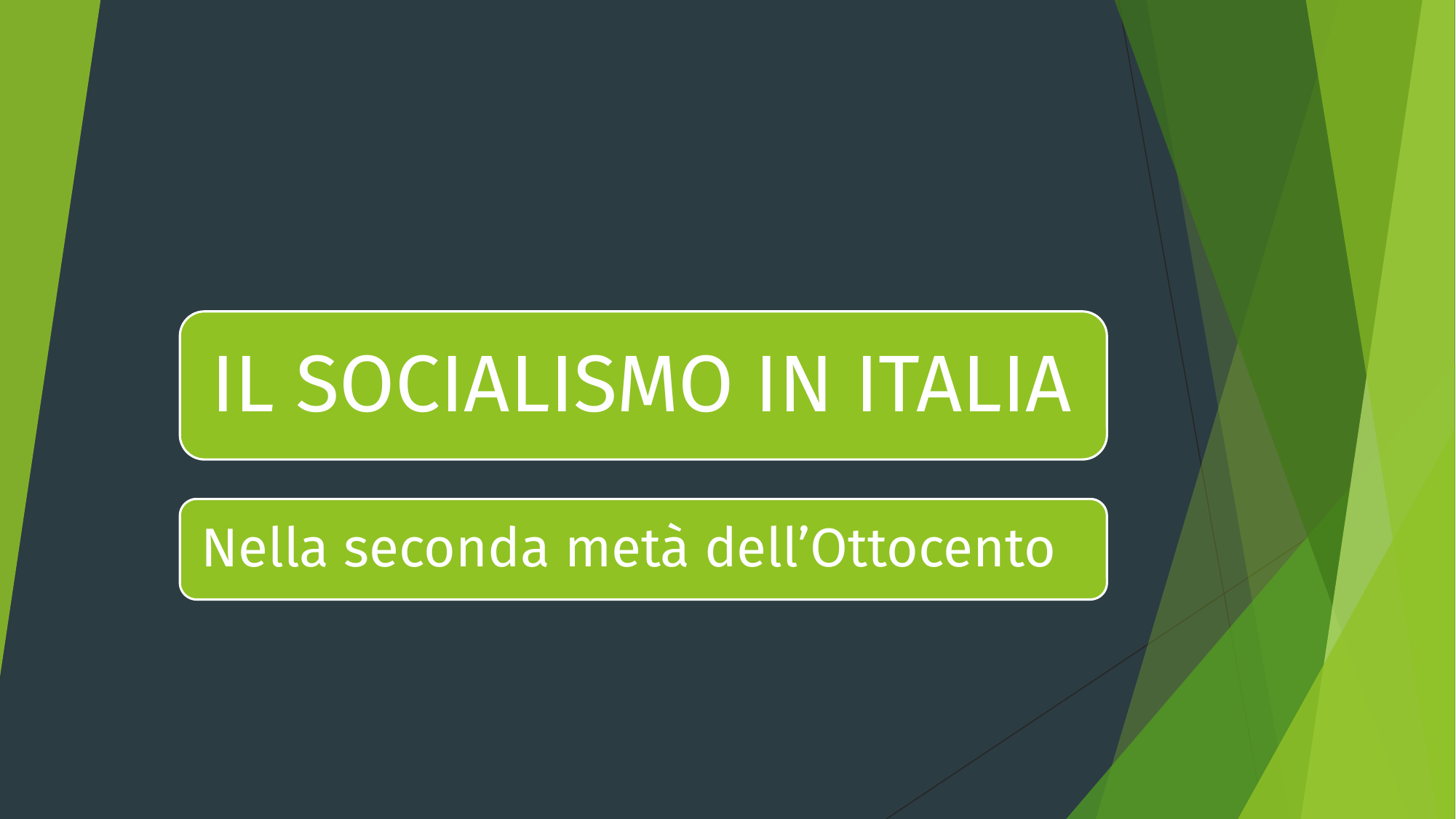

IL SOCIALISMO IN ITALIA

Nella seconda metà dell’Ottocento